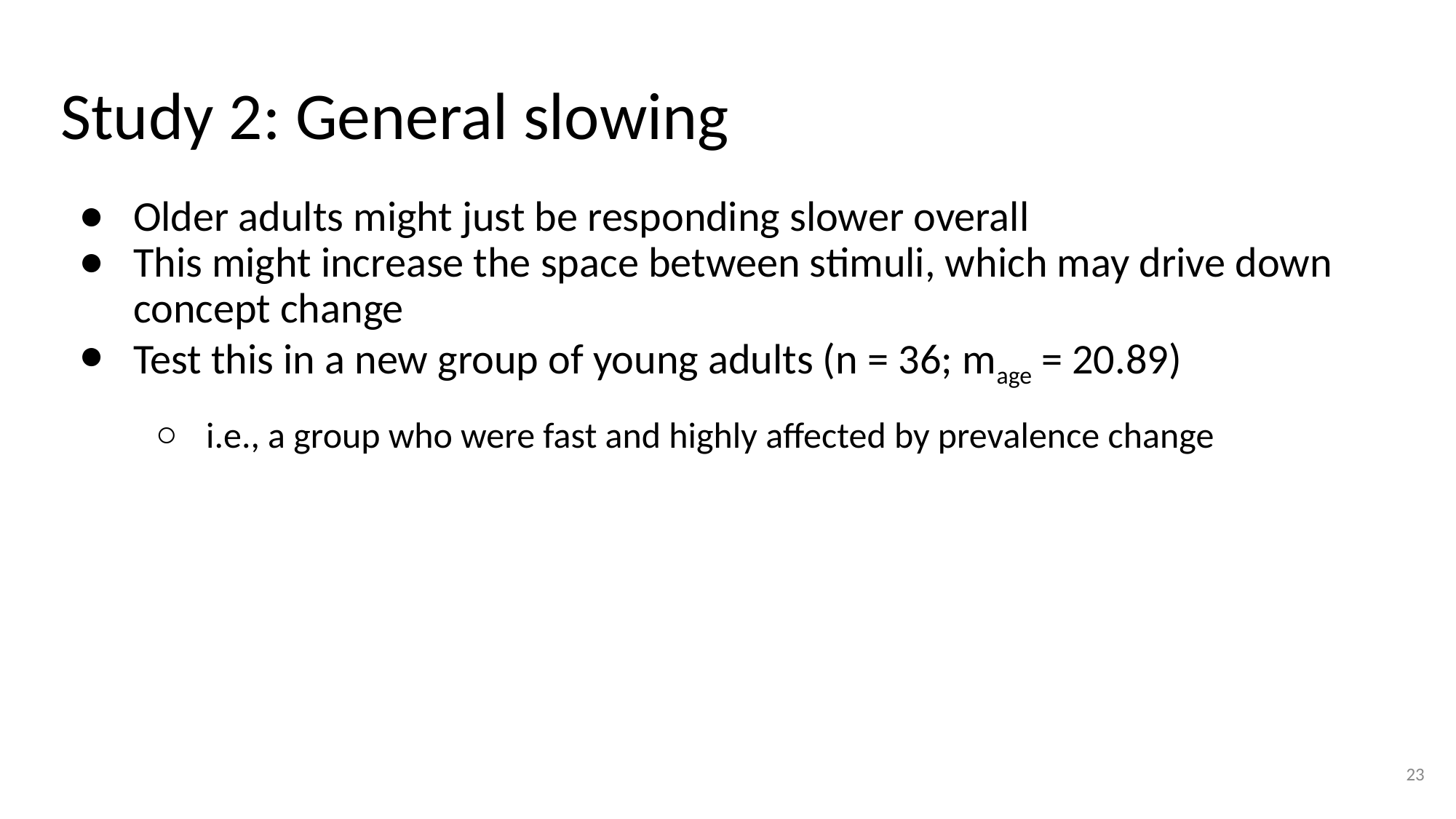

# Study 2: General slowing
Older adults might just be responding slower overall
This might increase the space between stimuli, which may drive down concept change
Test this in a new group of young adults (n = 36; mage = 20.89)
i.e., a group who were fast and highly affected by prevalence change
23